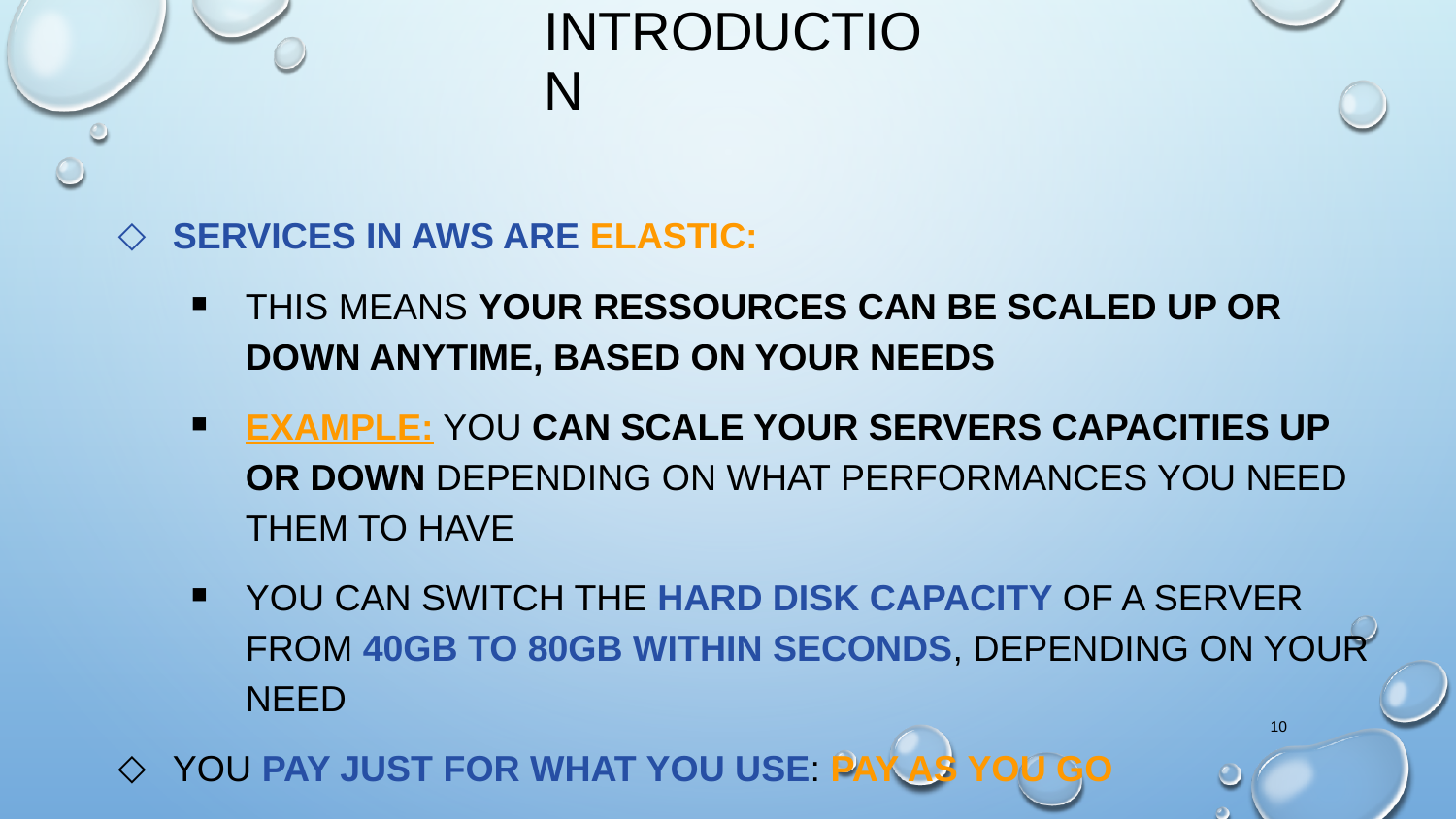

Introduction
Services in aws are Elastic:
This means your ressources can be scaled up or down anytime, based on your needs
Example: You can scale your servers capacities up or down depending on what performances you need them to have
You can switch the Hard disk capacity of a server from 40GB to 80GB within seconds, depending on your need
You pay just for what you use: Pay As You Go
10